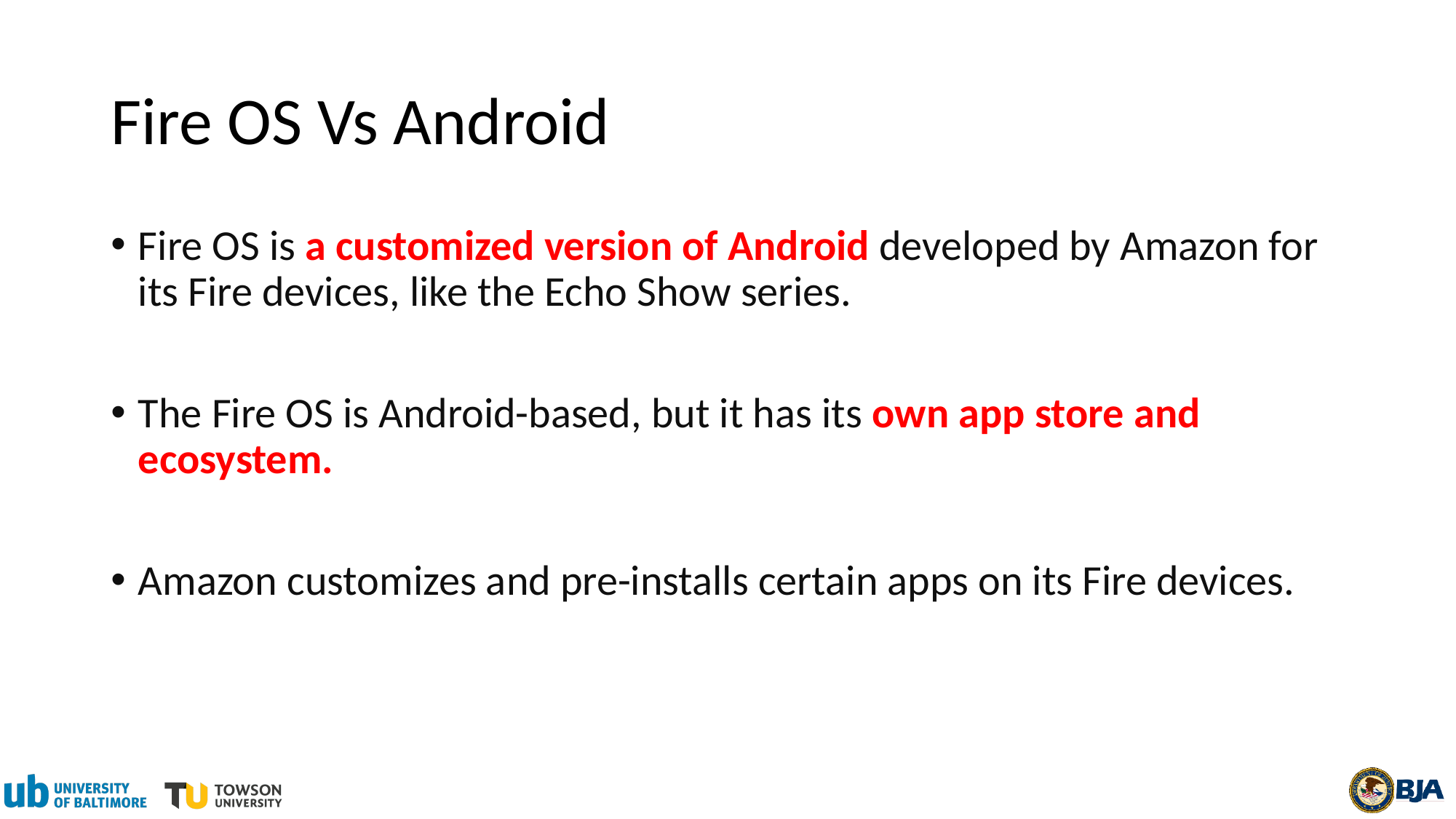

# Fire OS Vs Android
Fire OS is a customized version of Android developed by Amazon for its Fire devices, like the Echo Show series.

The Fire OS is Android-based, but it has its own app store and ecosystem.

Amazon customizes and pre-installs certain apps on its Fire devices.